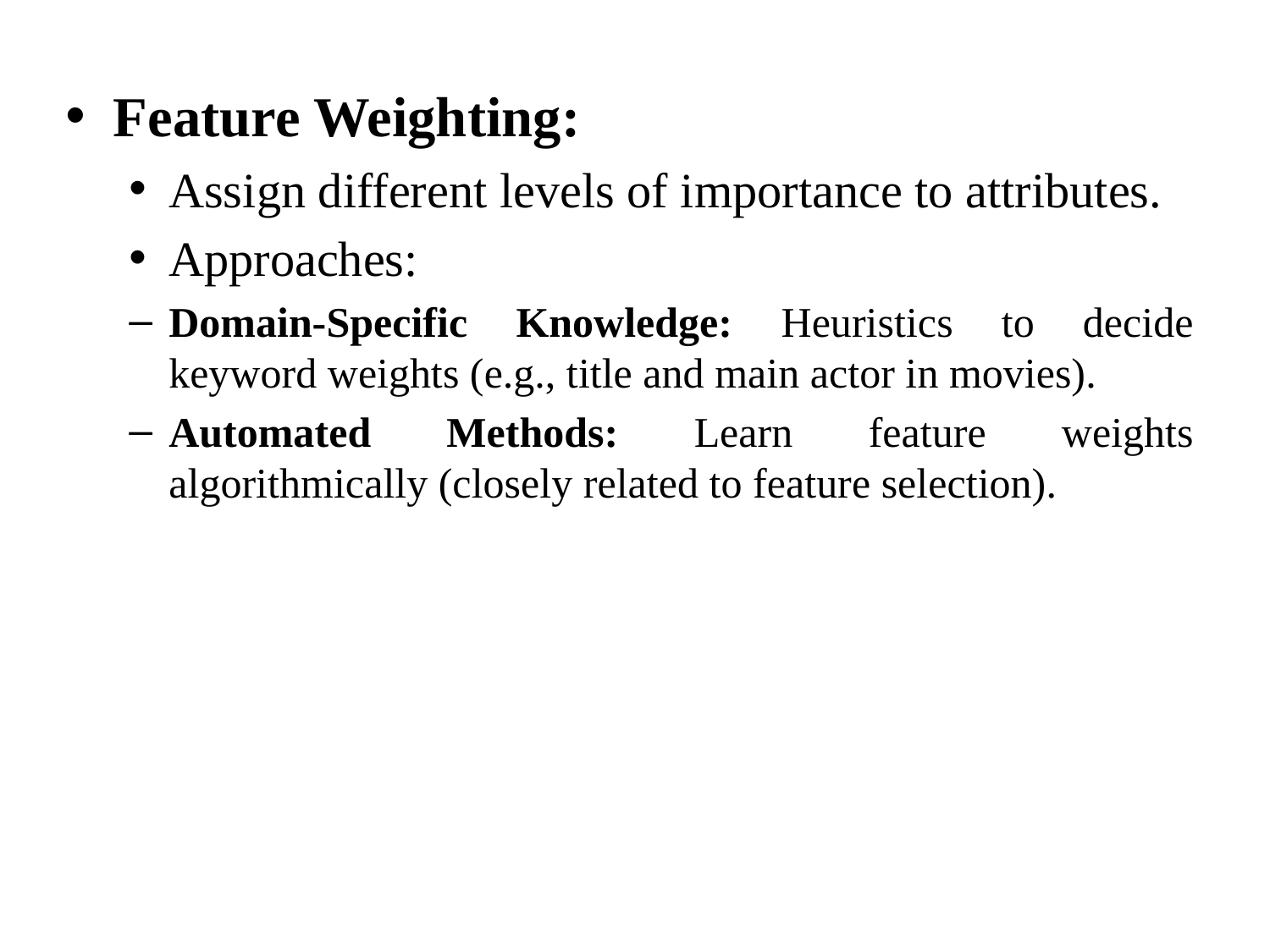

Feature Weighting:
Assign different levels of importance to attributes.
Approaches:
Domain-Specific Knowledge: Heuristics to decide keyword weights (e.g., title and main actor in movies).
Automated Methods: Learn feature weights algorithmically (closely related to feature selection).